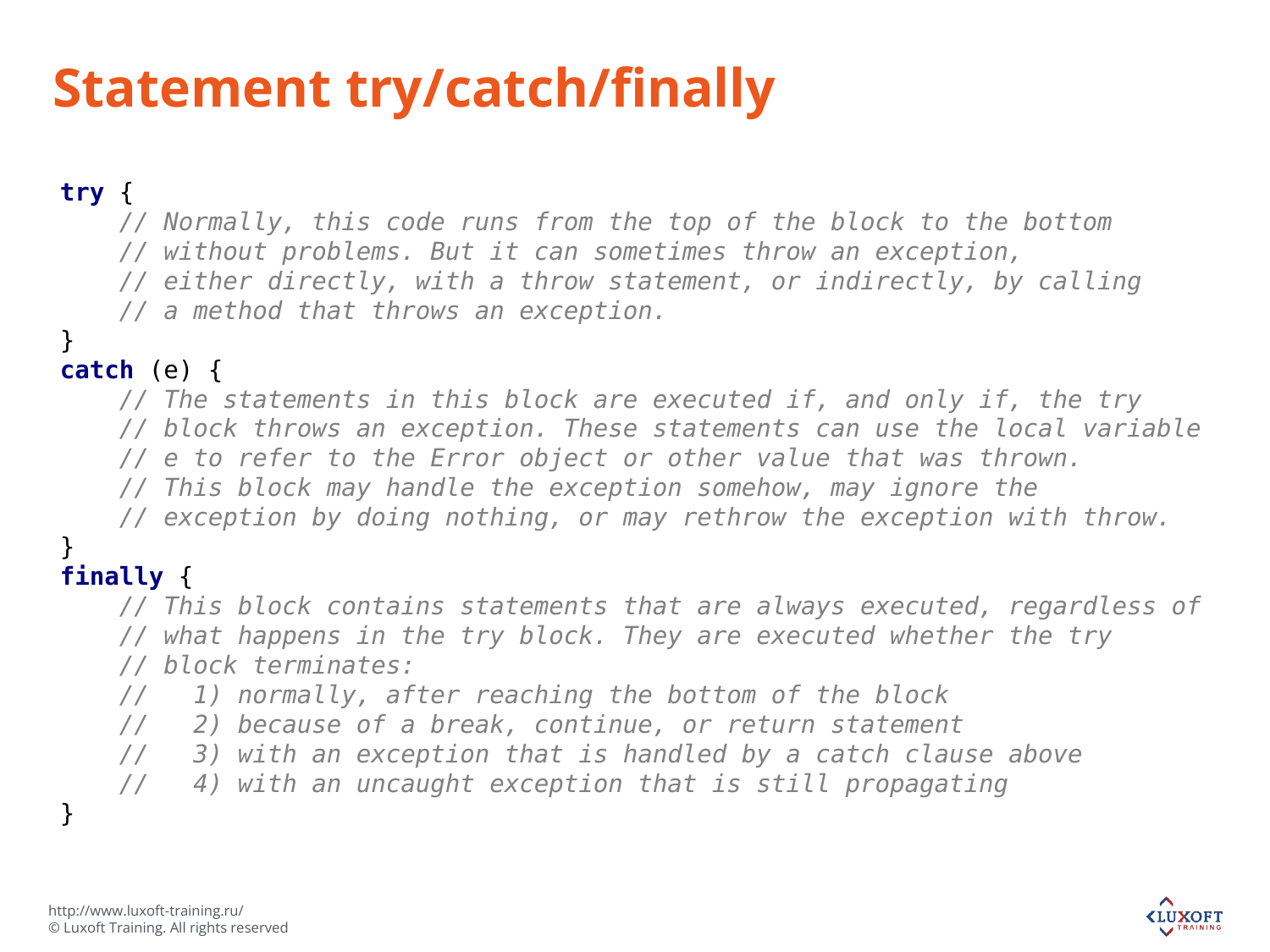

# Statement try/catch/finally

try {
    // Normally, this code runs from the top of the block to the bottom
    // without problems. But it can sometimes throw an exception,
    // either directly, with a throw statement, or indirectly, by calling
    // a method that throws an exception.
}
catch (e) {
    // The statements in this block are executed if, and only if, the try
    // block throws an exception. These statements can use the local variable
    // e to refer to the Error object or other value that was thrown.
    // This block may handle the exception somehow, may ignore the
    // exception by doing nothing, or may rethrow the exception with throw.
}
finally {
    // This block contains statements that are always executed, regardless of
    // what happens in the try block. They are executed whether the try
    // block terminates:
    //   1) normally, after reaching the bottom of the block
    //   2) because of a break, continue, or return statement
    //   3) with an exception that is handled by a catch clause above
    //   4) with an uncaught exception that is still propagating
}